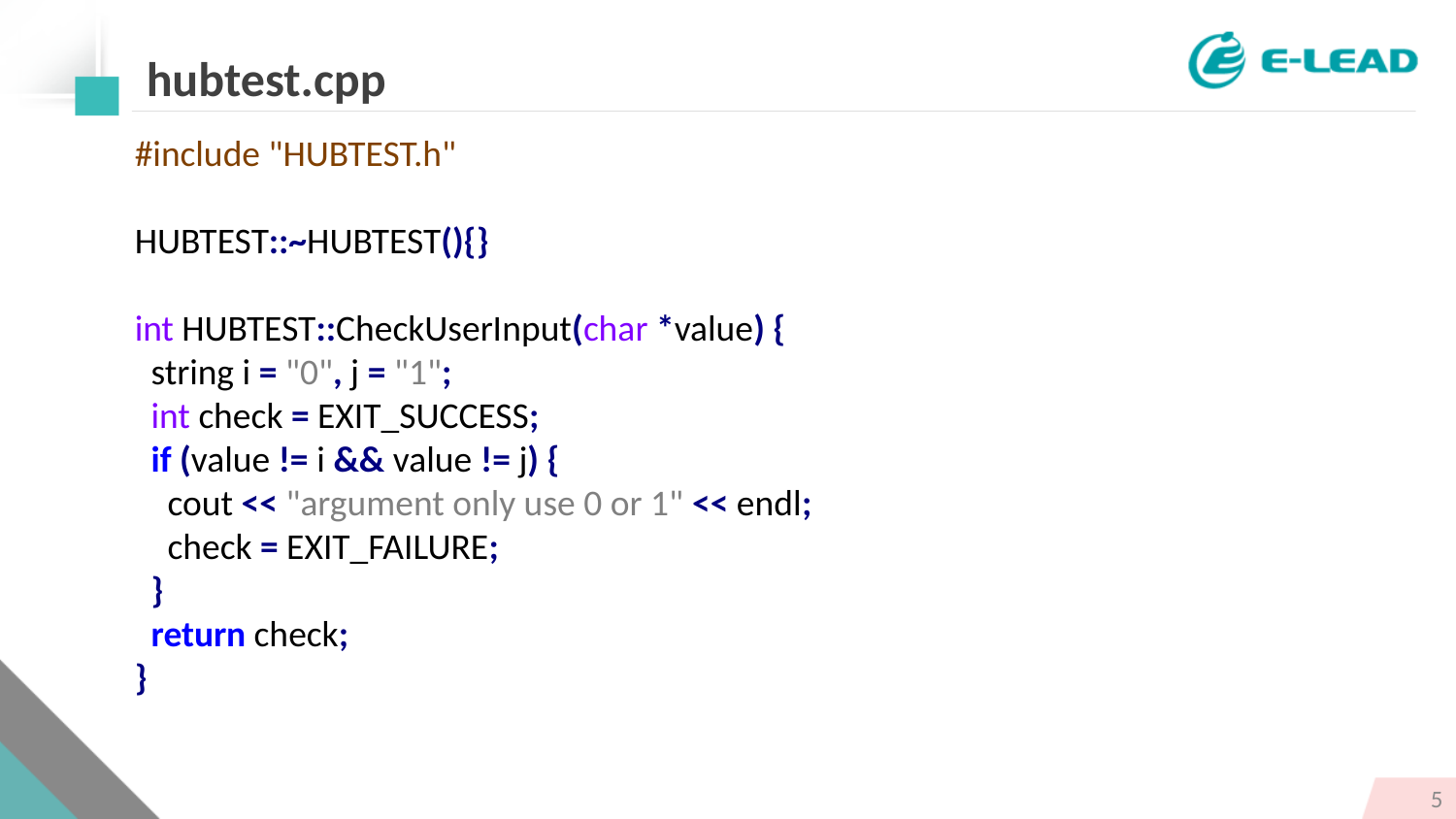

# hubtest.cpp
#include "HUBTEST.h"

HUBTEST::~HUBTEST(){}

int HUBTEST::CheckUserInput(char *value) {
  string i = "0", j = "1";
  int check = EXIT_SUCCESS;
  if (value != i && value != j) {
    cout << "argument only use 0 or 1" << endl;
    check = EXIT_FAILURE;
  }
  return check;
}

5